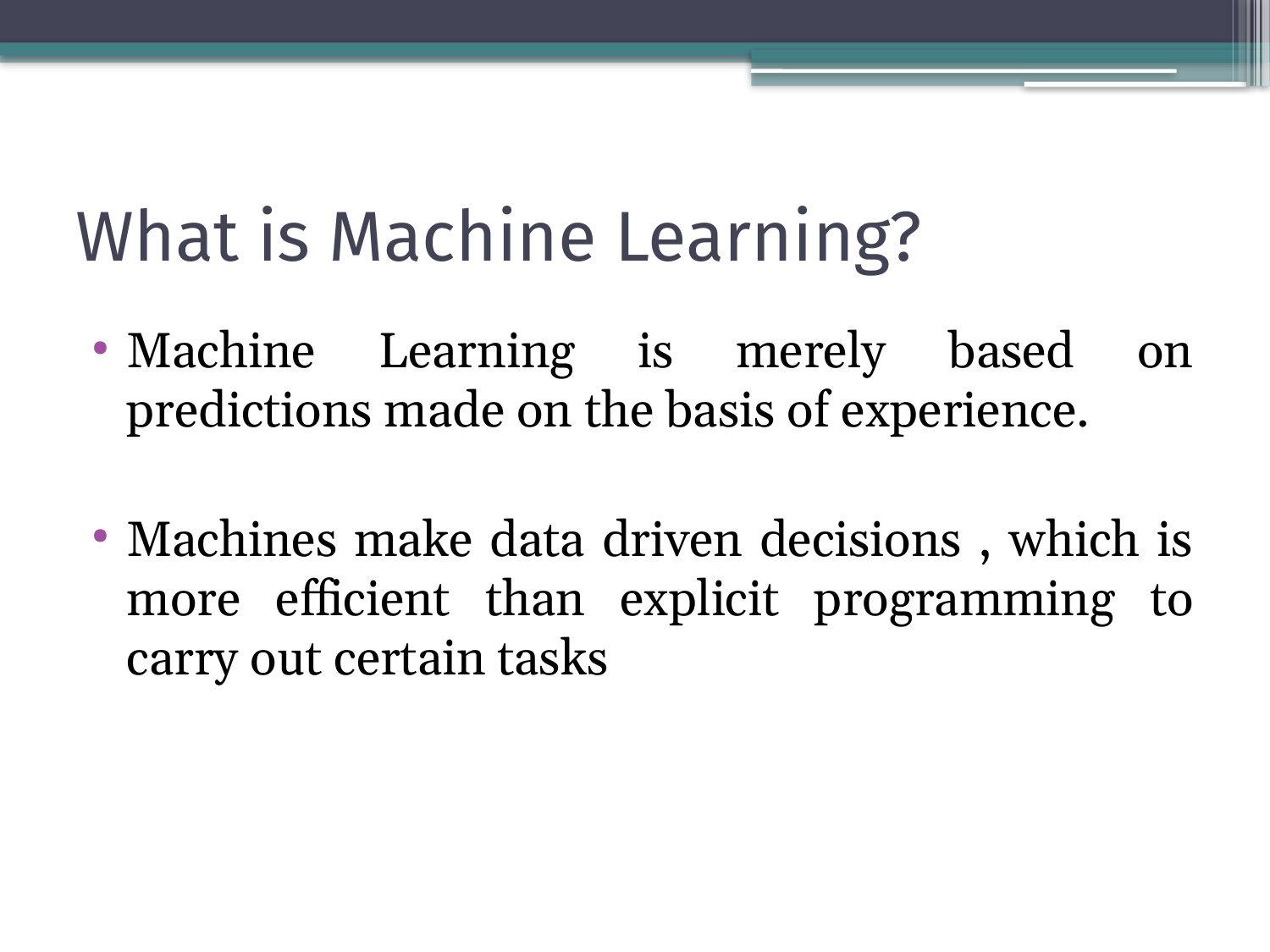

# What is Machine Learning?
Machine Learning is merely based on predictions made on the basis of experience.

Machines make data driven decisions , which is more efficient than explicit programming to carry out certain tasks